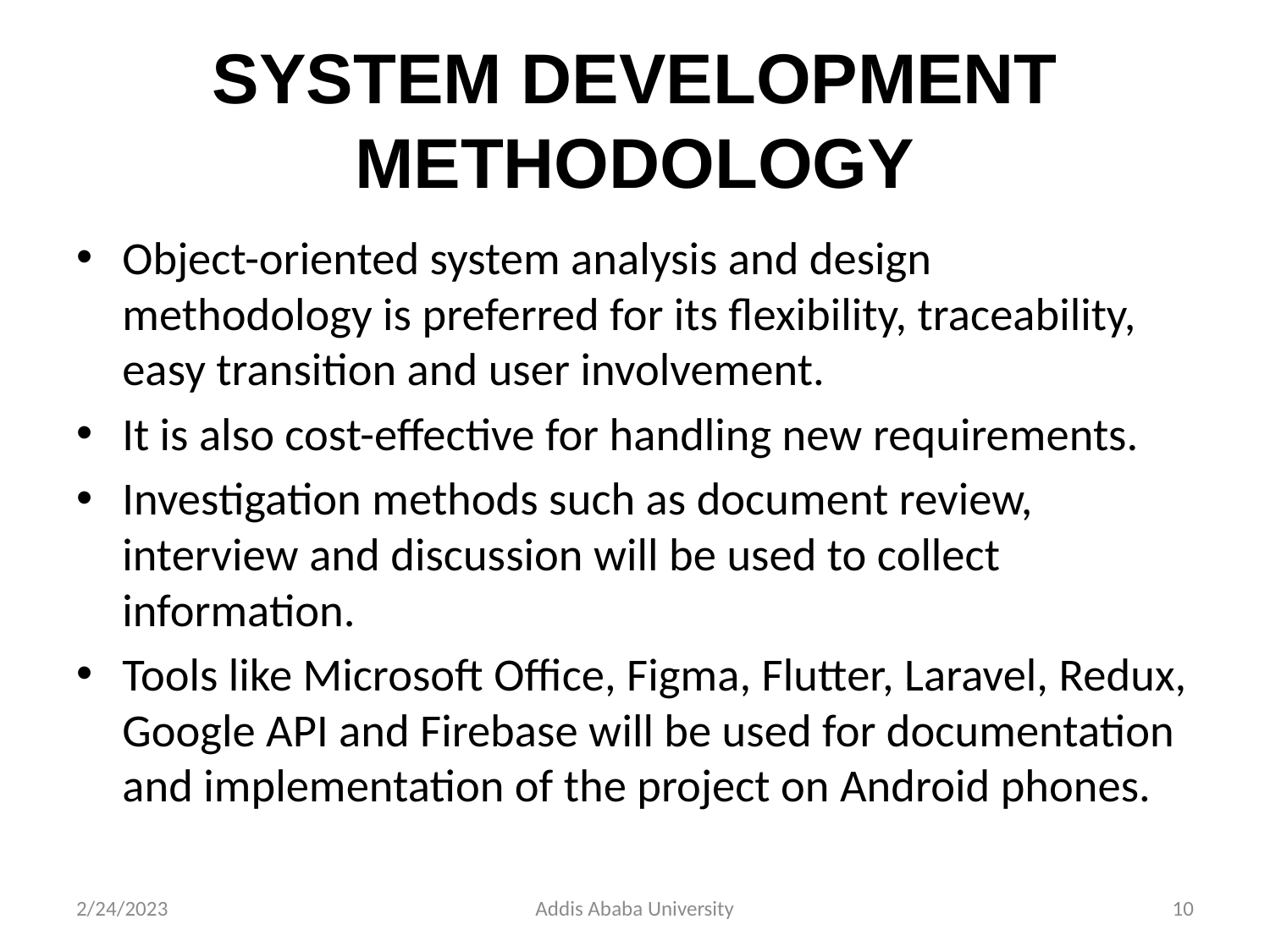

# SYSTEM DEVELOPMENT METHODOLOGY
Object-oriented system analysis and design methodology is preferred for its flexibility, traceability, easy transition and user involvement.
It is also cost-effective for handling new requirements.
Investigation methods such as document review, interview and discussion will be used to collect information.
Tools like Microsoft Office, Figma, Flutter, Laravel, Redux, Google API and Firebase will be used for documentation and implementation of the project on Android phones.
2/24/2023
Addis Ababa University
10